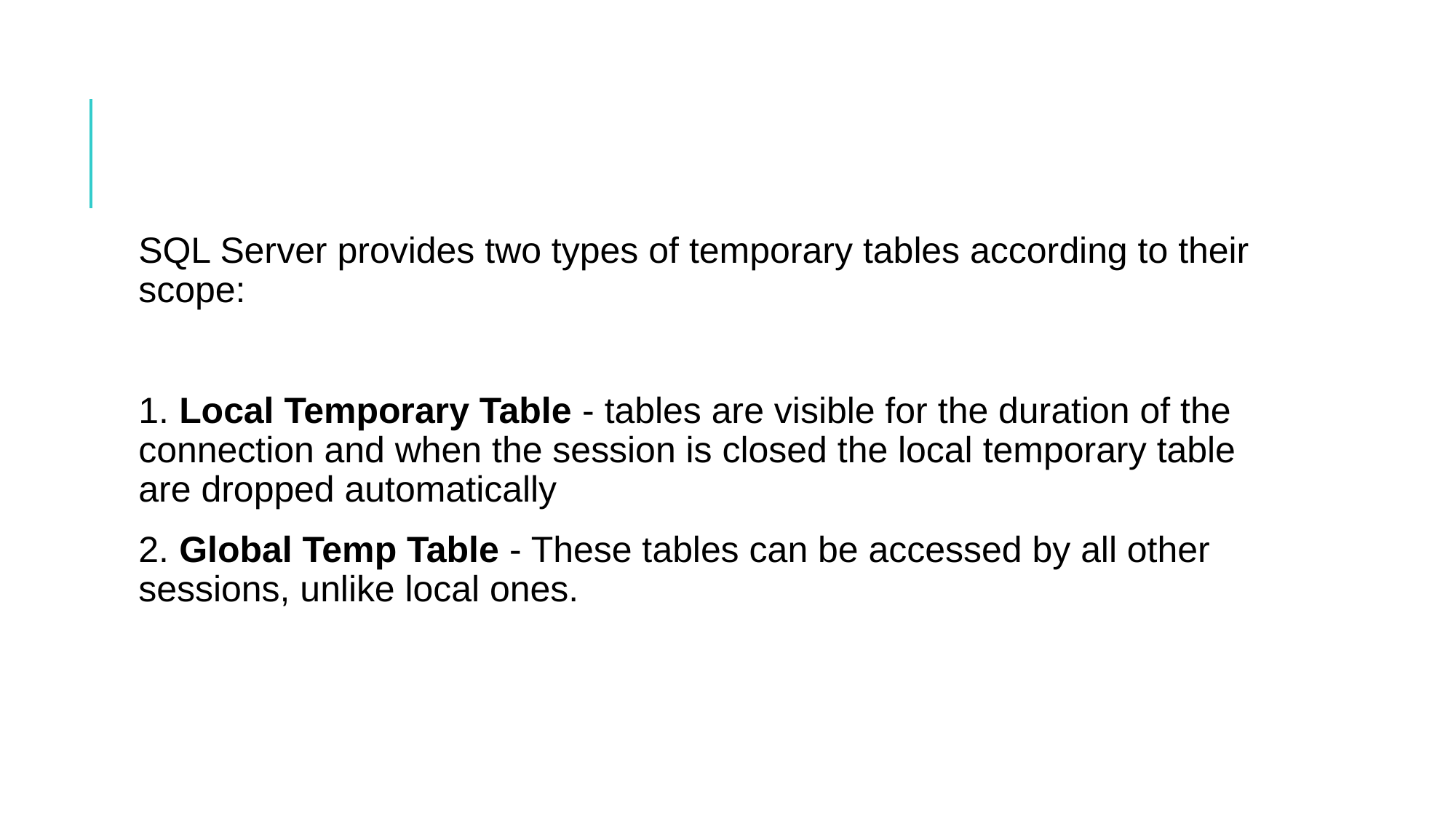

#
SQL Server provides two types of temporary tables according to their scope:

1. Local Temporary Table - tables are visible for the duration of the connection and when the session is closed the local temporary table are dropped automatically
2. Global Temp Table - These tables can be accessed by all other sessions, unlike local ones.